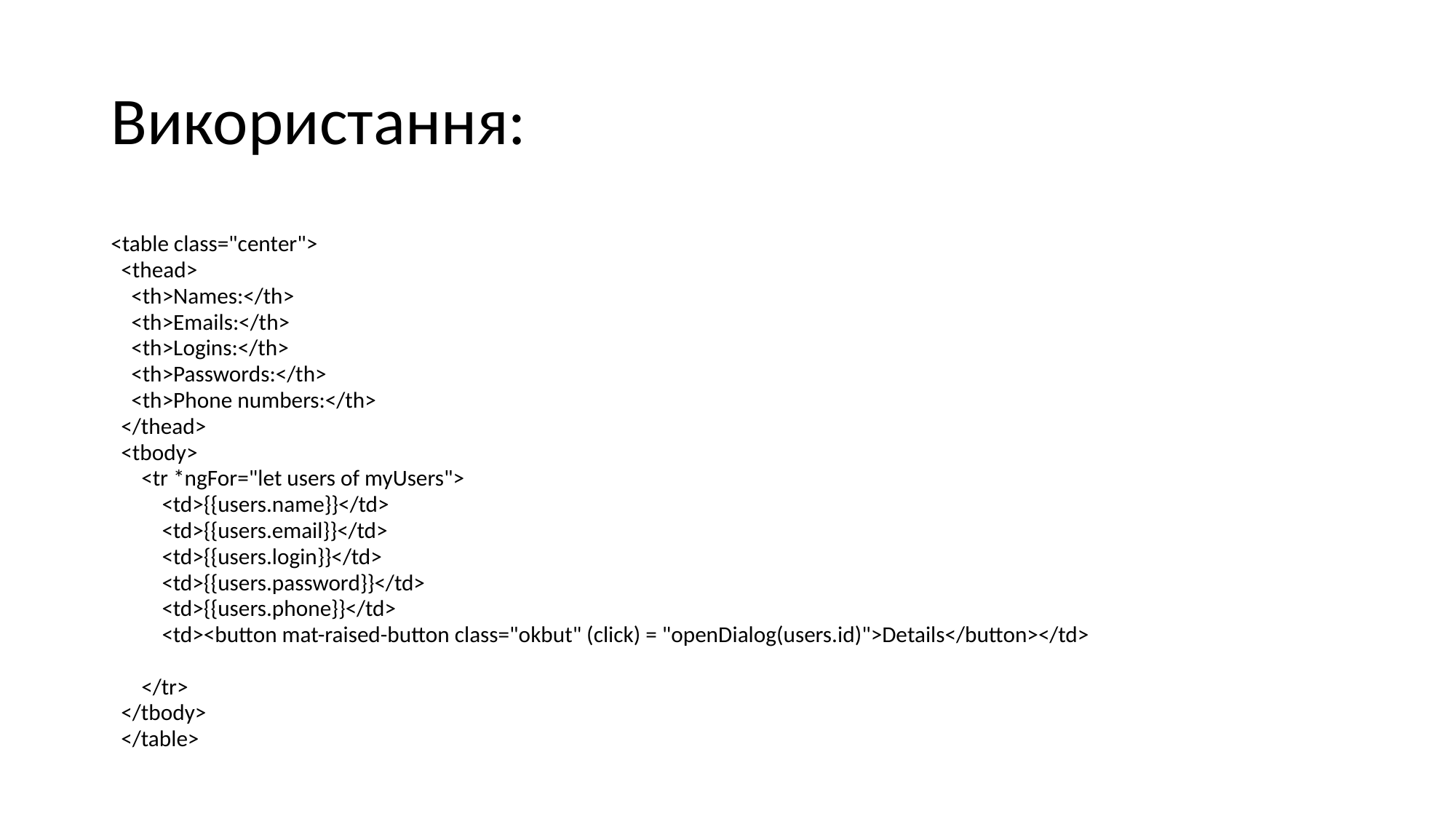

# Використання:

<table class="center">
  <thead>
    <th>Names:</th>
    <th>Emails:</th>
    <th>Logins:</th>
    <th>Passwords:</th>
    <th>Phone numbers:</th>
  </thead>
  <tbody>
      <tr *ngFor="let users of myUsers">
          <td>{{users.name}}</td>
          <td>{{users.email}}</td>
          <td>{{users.login}}</td>
          <td>{{users.password}}</td>
          <td>{{users.phone}}</td>
          <td><button mat-raised-button class="okbut" (click) = "openDialog(users.id)">Details</button></td>

      </tr>
  </tbody>
  </table>